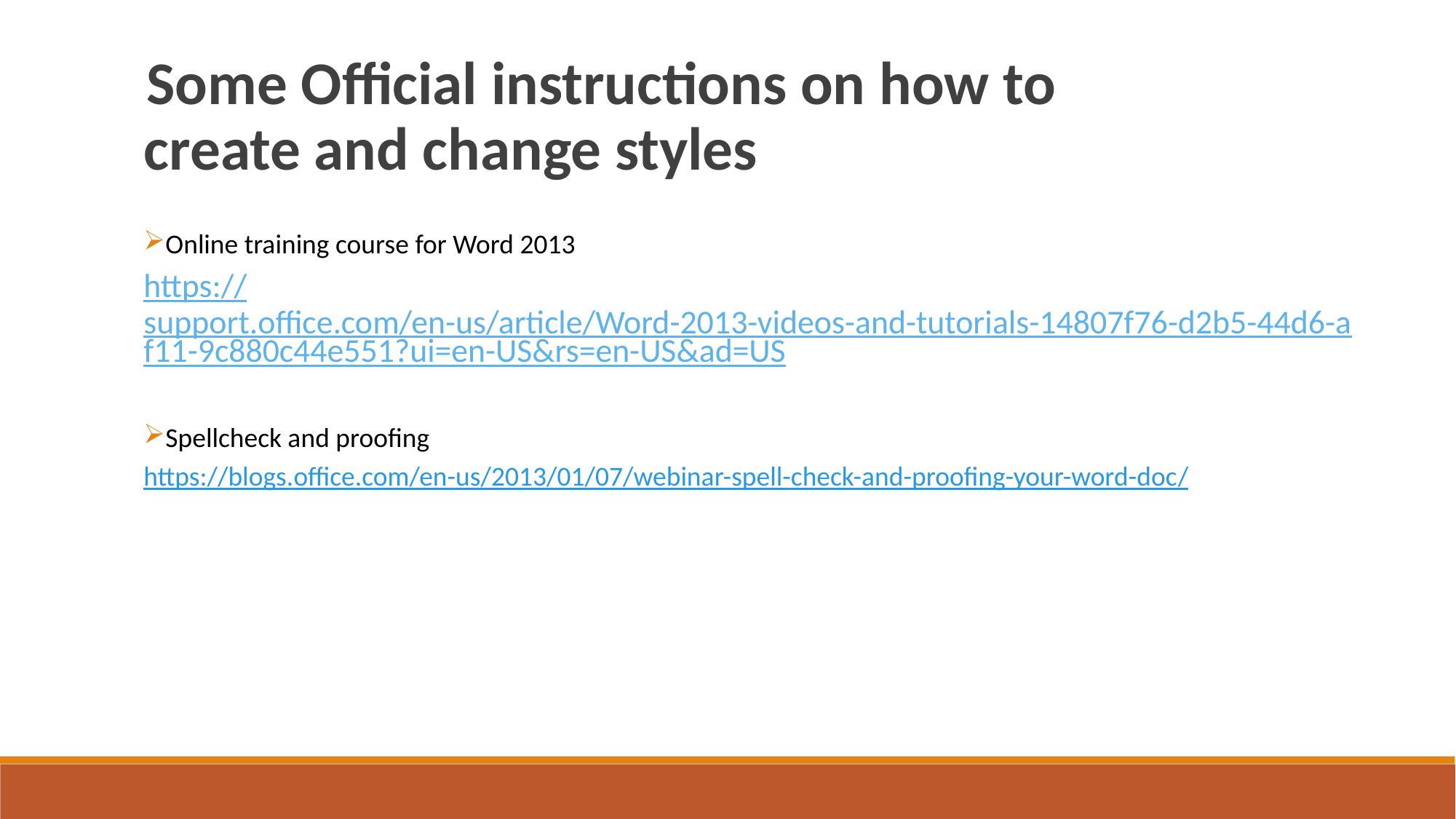

Some Official instructions on how to create and change styles
Online training course for Word 2013
https://support.office.com/en-us/article/Word-2013-videos-and-tutorials-14807f76-d2b5-44d6-af11-9c880c44e551?ui=en-US&rs=en-US&ad=US

Spellcheck and proofing
https://blogs.office.com/en-us/2013/01/07/webinar-spell-check-and-proofing-your-word-doc/